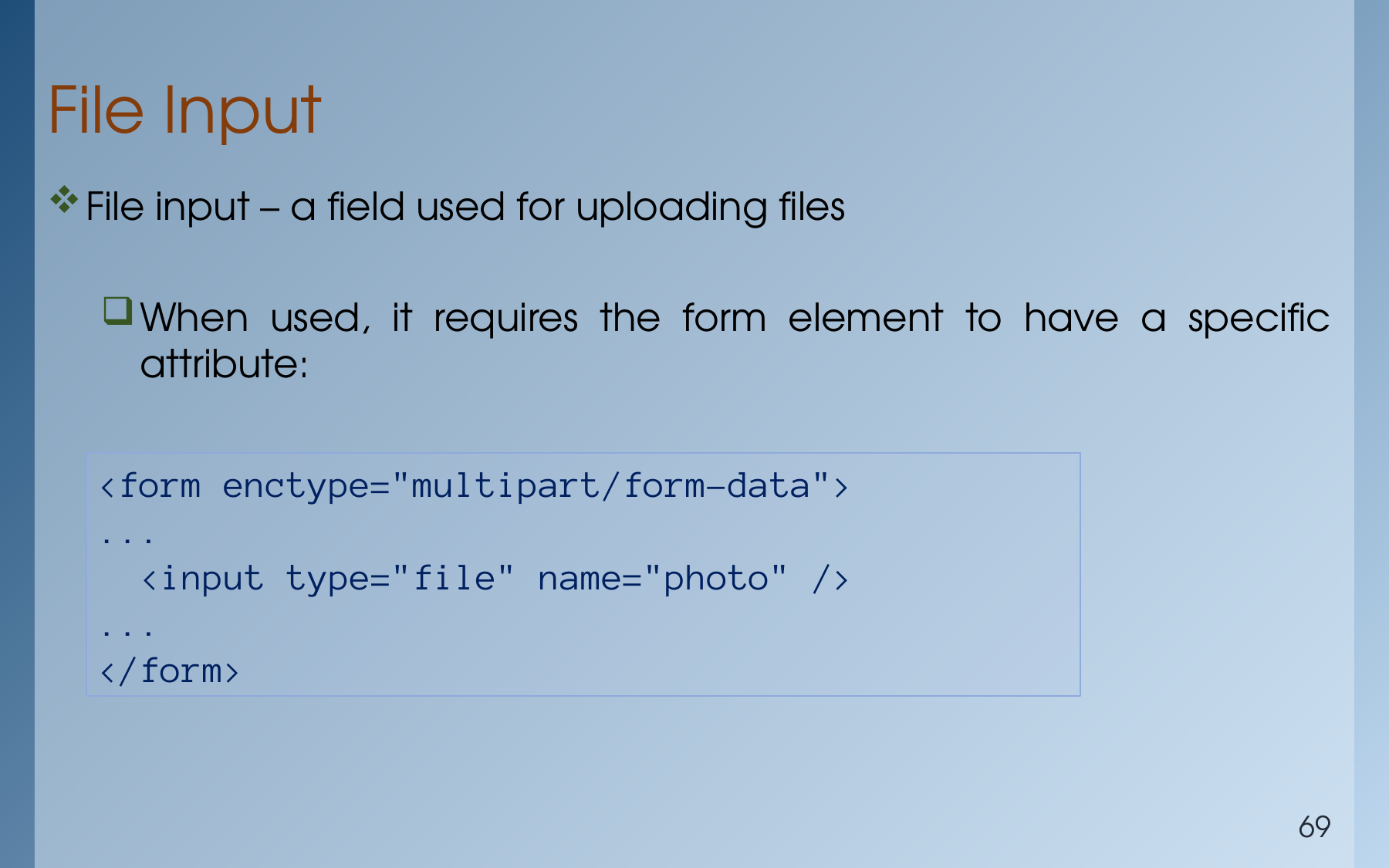

# File Input
File input – a field used for uploading files

When used, it requires the form element to have a specific attribute:

<form enctype="multipart/form-data">
...
  <input type="file" name="photo" />
...
</form>
69